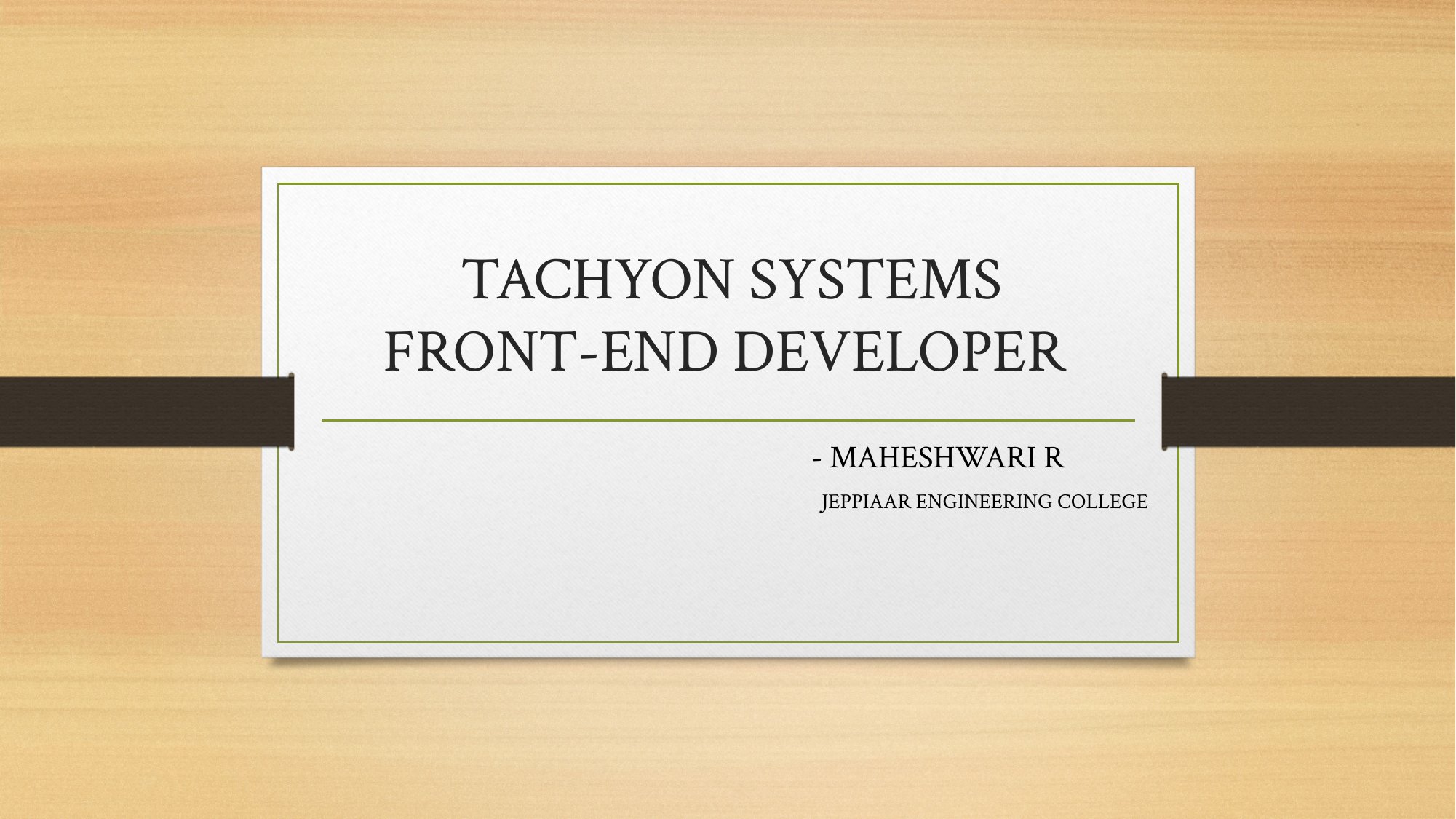

# TACHYON SYSTEMS FRONT-END DEVELOPER
- MAHESHWARI R
                    JEPPIAAR ENGINEERING COLLEGE